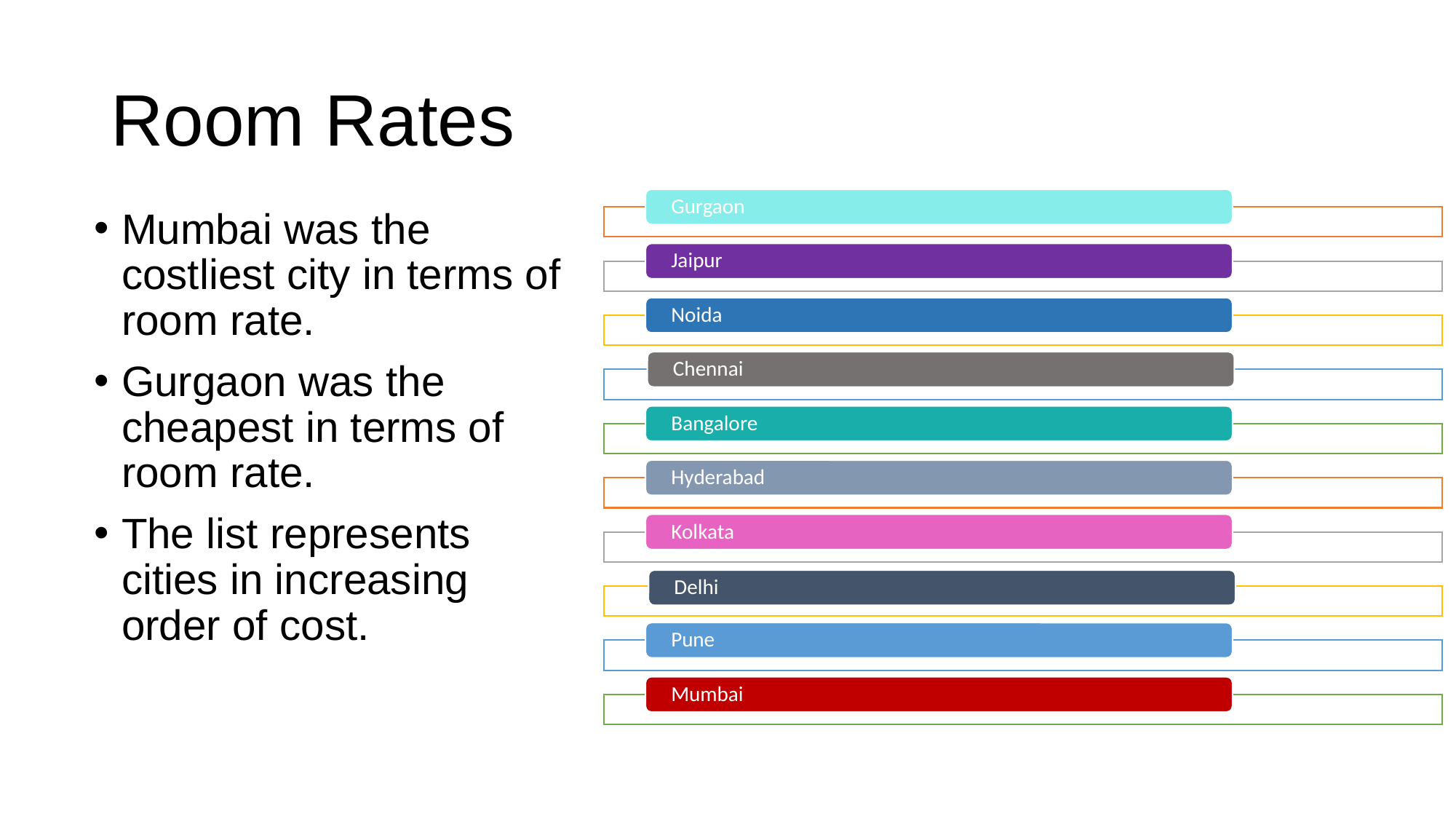

# Room Rates
Gurgaon
Jaipur
Noida
Chennai
Bangalore
Hyderabad
Kolkata
Delhi
Pune
Mumbai
Mumbai was the costliest city in terms of room rate.
Gurgaon was the cheapest in terms of room rate.
The list represents cities in increasing order of cost.